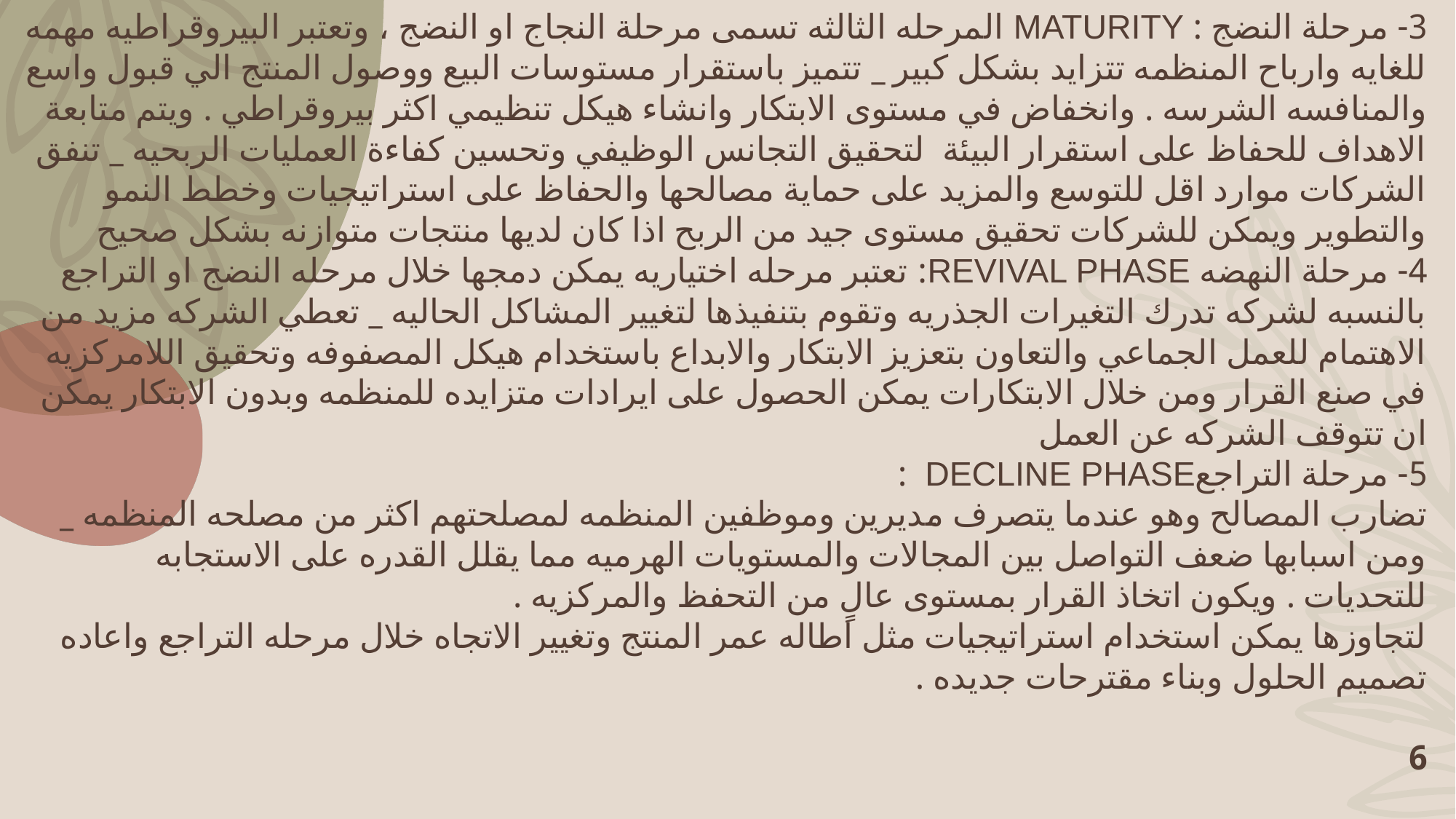

3- مرحلة النضج : Maturity المرحله الثالثه تسمى مرحلة النجاج او النضج ، وتعتبر البيروقراطيه مهمه للغايه وارباح المنظمه تتزايد بشكل كبير _ تتميز باستقرار مستوسات البيع ووصول المنتج الي قبول واسع والمنافسه الشرسه . وانخفاض في مستوى الابتكار وانشاء هيكل تنظيمي اكثر بيروقراطي . ويتم متابعة الاهداف للحفاظ على استقرار البيئة  لتحقيق التجانس الوظيفي وتحسين كفاءة العمليات الربحيه _ تنفق الشركات موارد اقل للتوسع والمزيد على حماية مصالحها والحفاظ على استراتيجيات وخطط النمو والتطوير ويمكن للشركات تحقيق مستوى جيد من الربح اذا كان لديها منتجات متوازنه بشكل صحيح
4- مرحلة النهضه Revival Phase: تعتبر مرحله اختياريه يمكن دمجها خلال مرحله النضج او التراجع بالنسبه لشركه تدرك التغيرات الجذريه وتقوم بتنفيذها لتغيير المشاكل الحاليه _ تعطي الشركه مزيد من الاهتمام للعمل الجماعي والتعاون بتعزيز الابتكار والابداع باستخدام هيكل المصفوفه وتحقيق اللامركزيه في صنع القرار ومن خلال الابتكارات يمكن الحصول على ايرادات متزايده للمنظمه وبدون الابتكار يمكن ان تتوقف الشركه عن العمل
5- مرحلة التراجعDecline Phase  :
تضارب المصالح وهو عندما يتصرف مديرين وموظفين المنظمه لمصلحتهم اكثر من مصلحه المنظمه _ ومن اسبابها ضعف التواصل بين المجالات والمستويات الهرميه مما يقلل القدره على الاستجابه للتحديات . ويكون اتخاذ القرار بمستوى عالٍ من التحفظ والمركزيه .
لتجاوزها يمكن استخدام استراتيجيات مثل اطاله عمر المنتج وتغيير الاتجاه خلال مرحله التراجع واعاده تصميم الحلول وبناء مقترحات جديده .

6
#